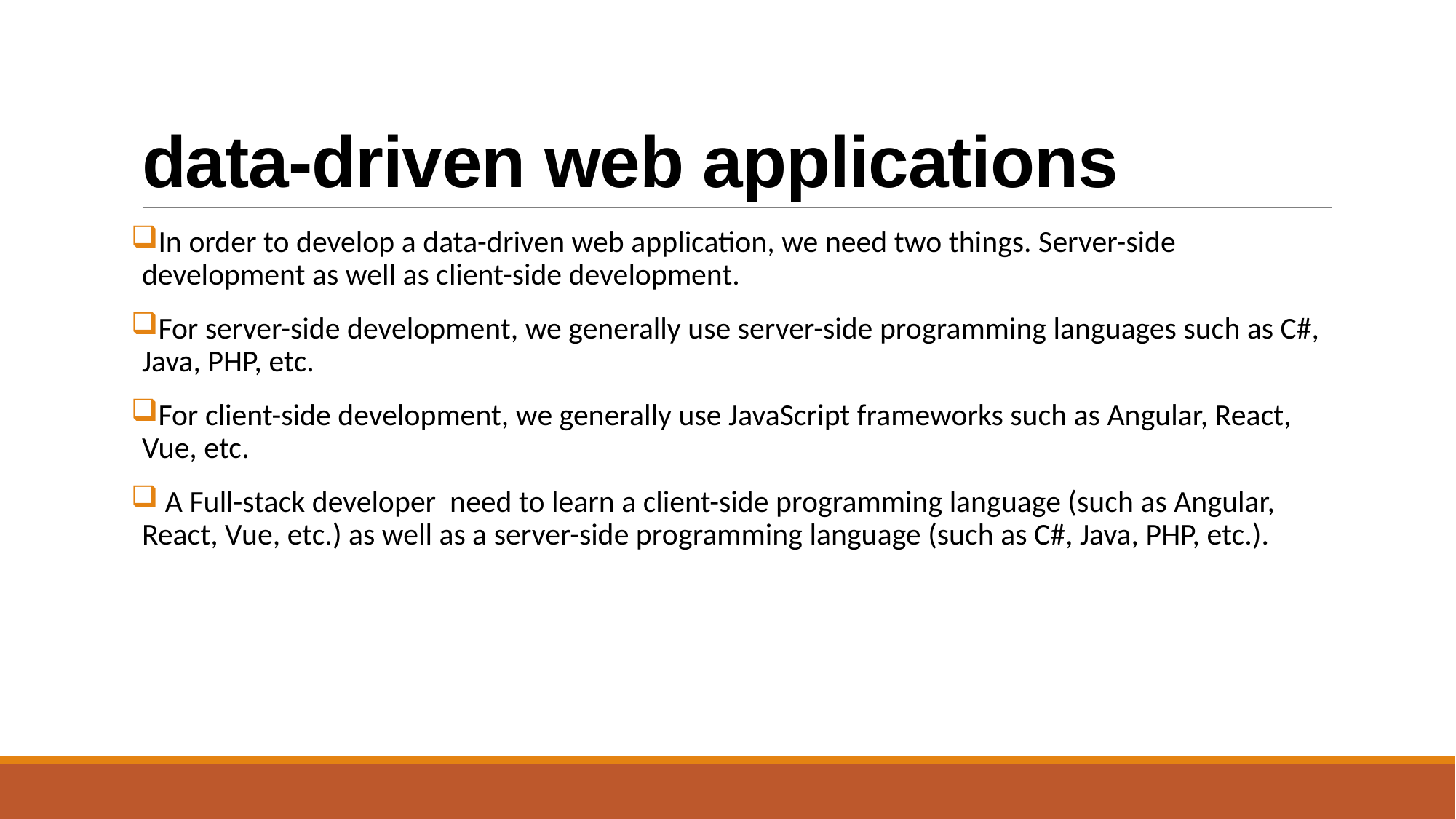

# data-driven web applications
In order to develop a data-driven web application, we need two things. Server-side development as well as client-side development.
For server-side development, we generally use server-side programming languages such as C#, Java, PHP, etc.
For client-side development, we generally use JavaScript frameworks such as Angular, React, Vue, etc.
 A Full-stack developer  need to learn a client-side programming language (such as Angular, React, Vue, etc.) as well as a server-side programming language (such as C#, Java, PHP, etc.).